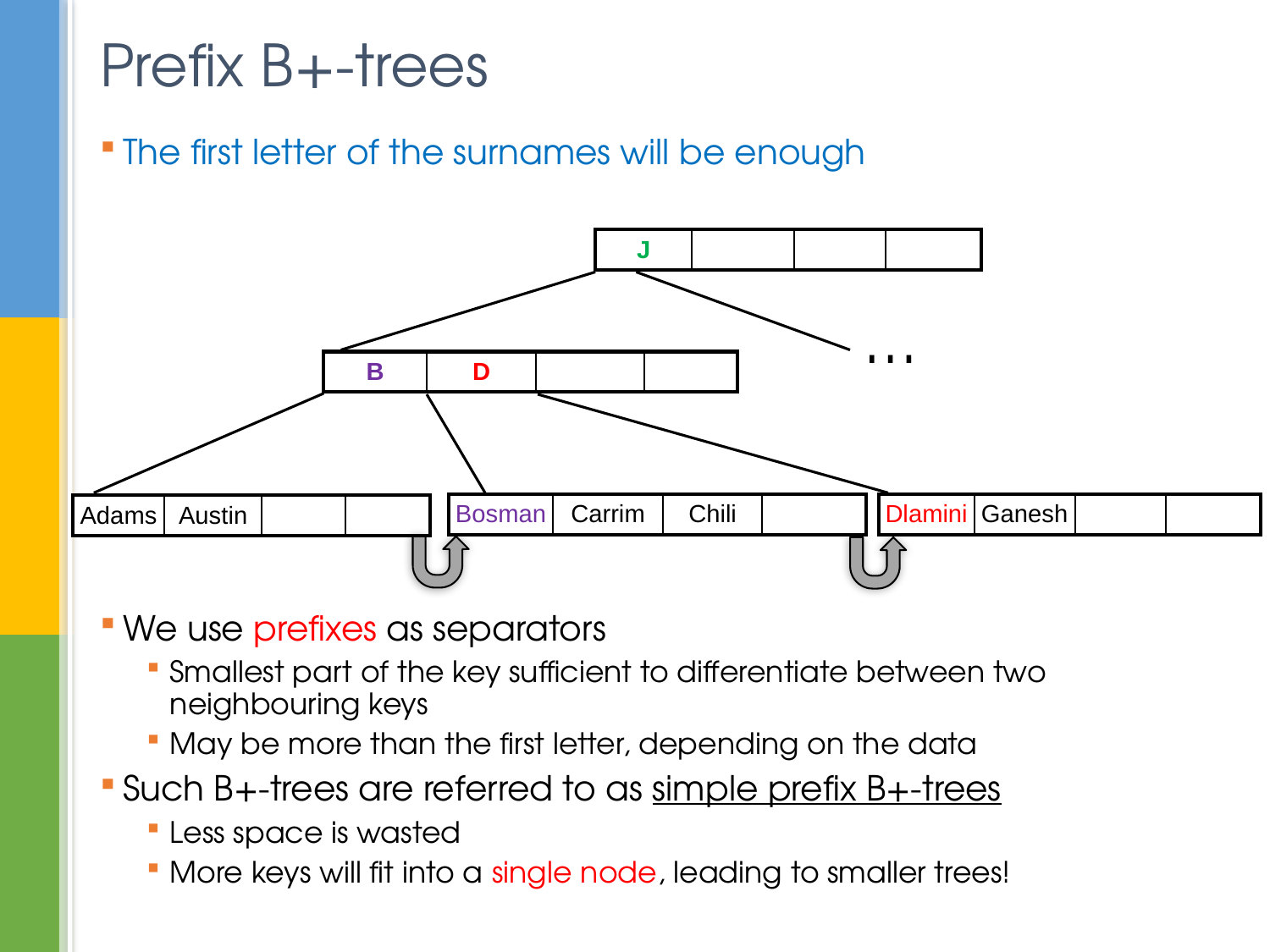

# Prefix B+-trees
The first letter of the surnames will be enough

We use prefixes as separators
Smallest part of the key sufficient to differentiate between two neighbouring keys
May be more than the first letter, depending on the data
Such B+-trees are referred to as simple prefix B+-trees
Less space is wasted
More keys will fit into a single node, leading to smaller trees!

| J |  |  |  |
| --- | --- | --- | --- |

…
| B | D |  |  |
| --- | --- | --- | --- |

| Bosman | Carrim | Chili |  |
| --- | --- | --- | --- |
| Dlamini | Ganesh |  |  |
| --- | --- | --- | --- |
| Adams | Austin |  |  |
| --- | --- | --- | --- |